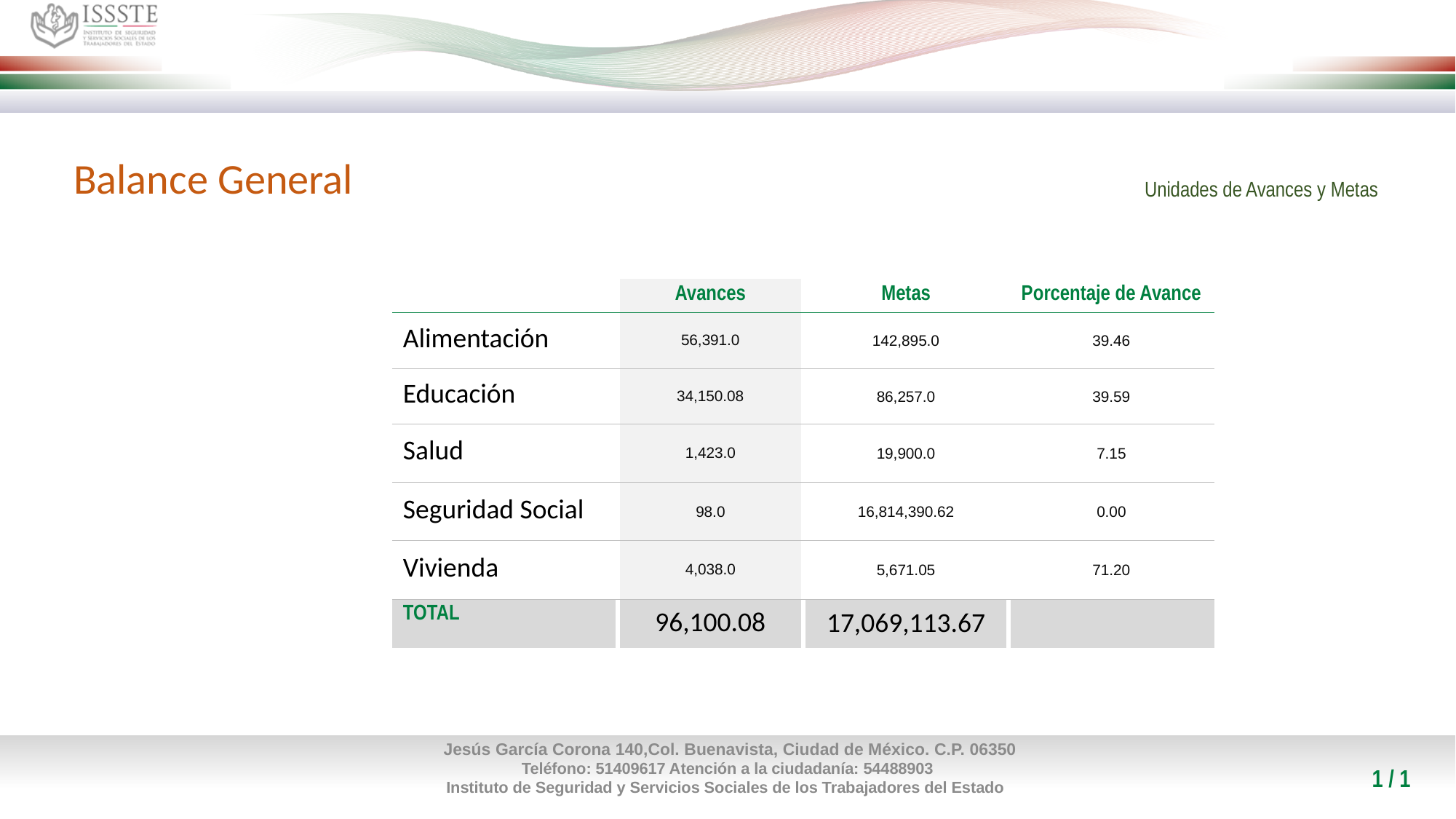

#
Unidades de Avances y Metas
Balance General
|  | Avances | Metas | Porcentaje de Avance |
| --- | --- | --- | --- |
| Alimentación | 56,391.0 | 142,895.0 | 39.46 |
| Educación | 34,150.08 | 86,257.0 | 39.59 |
| Salud | 1,423.0 | 19,900.0 | 7.15 |
| Seguridad Social | 98.0 | 16,814,390.62 | 0.00 |
| Vivienda | 4,038.0 | 5,671.05 | 71.20 |
| TOTAL | 96,100.08 | 17,069,113.67 |  |
1 / 1